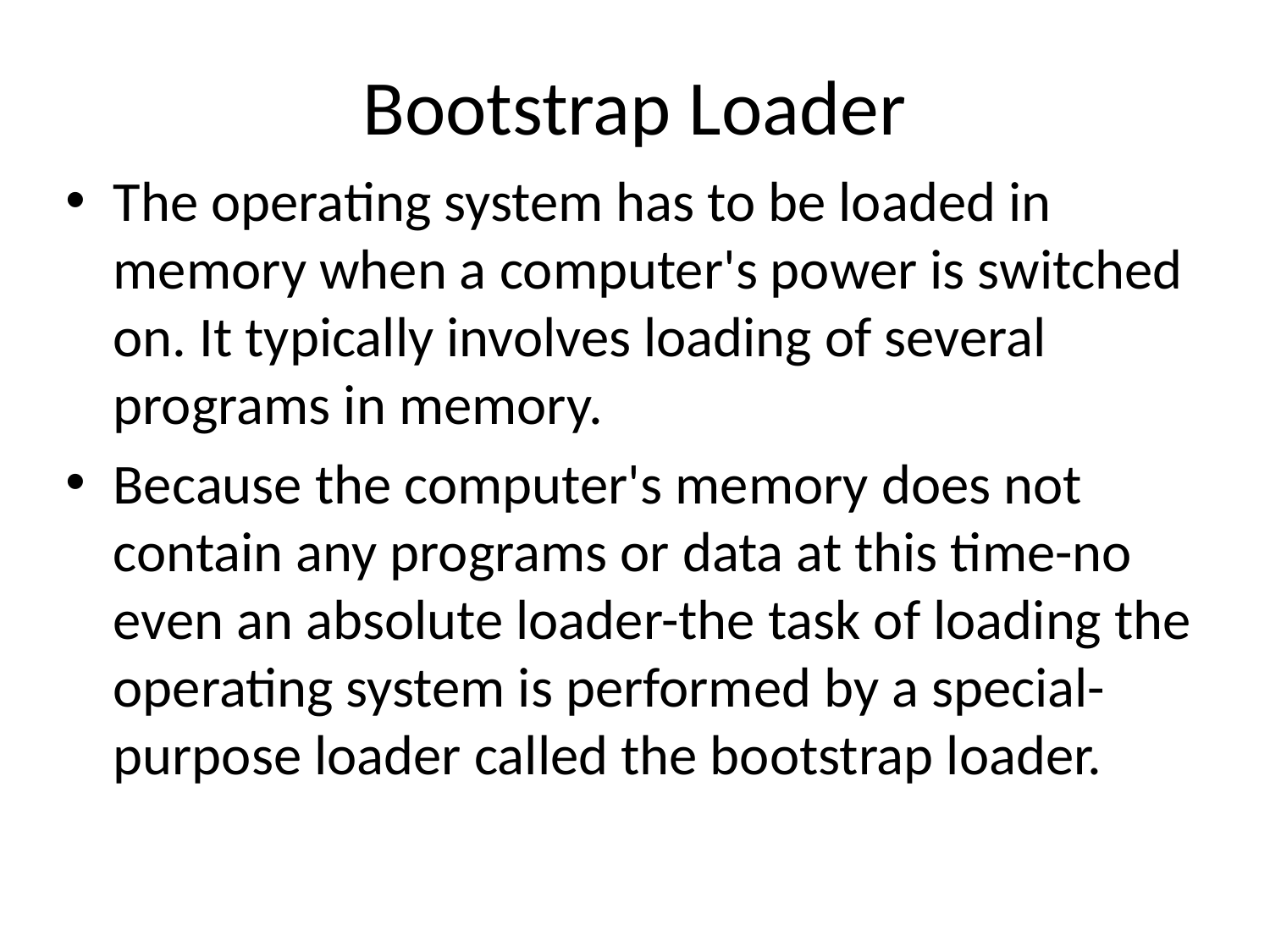

# Bootstrap Loader
The operating system has to be loaded in memory when a computer's power is switched on. It typically involves loading of several programs in memory.
Because the computer's memory does not contain any programs or data at this time-no even an absolute loader-the task of loading the operating system is performed by a special-purpose loader called the bootstrap loader.